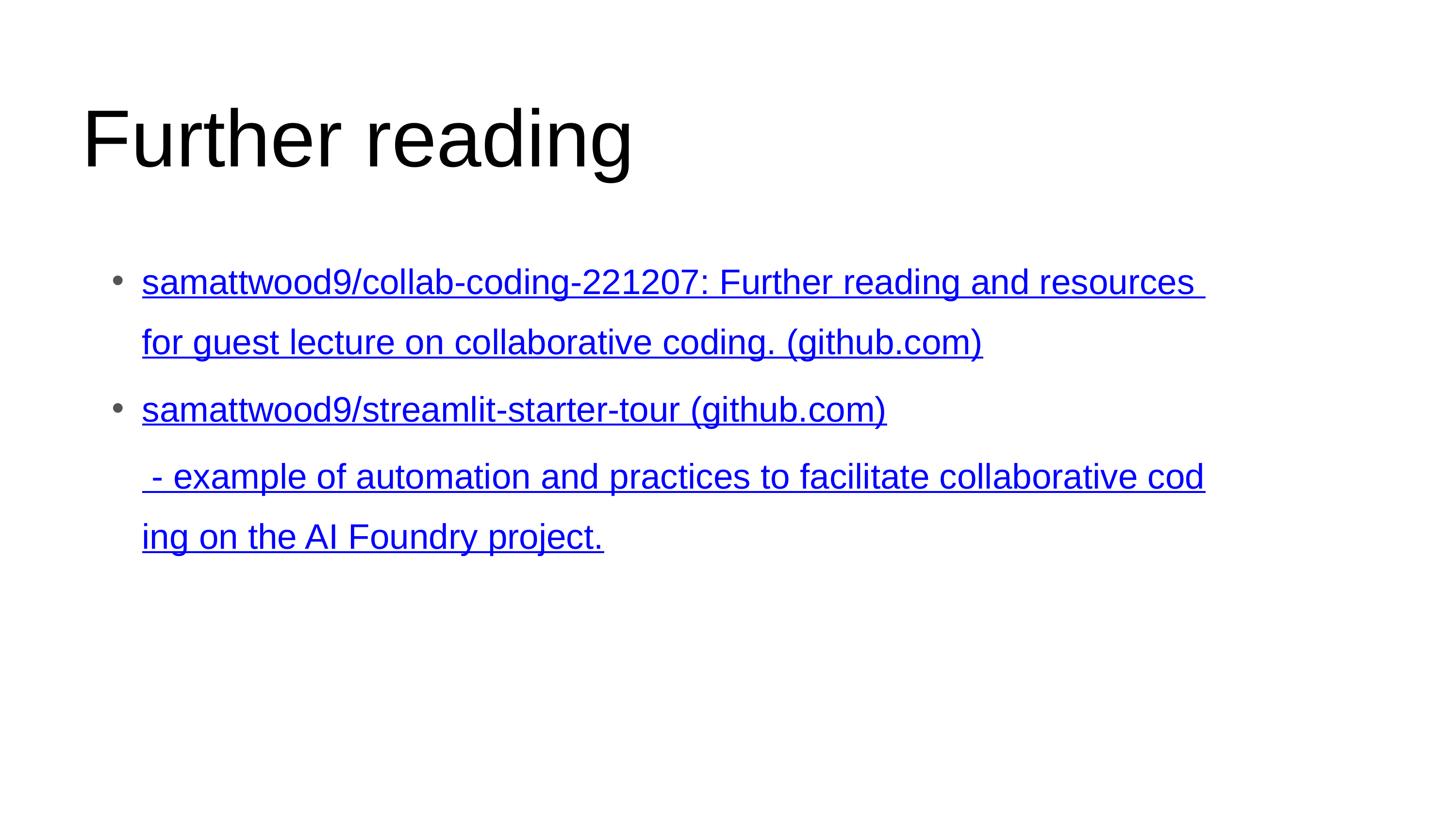

Further reading

samattwood9/collab-coding-221207: Further reading and resources for guest lecture on collaborative coding. (github.com)
samattwood9/streamlit-starter-tour (github.com) - example of automation and practices to facilitate collaborative coding on the AI Foundry project.